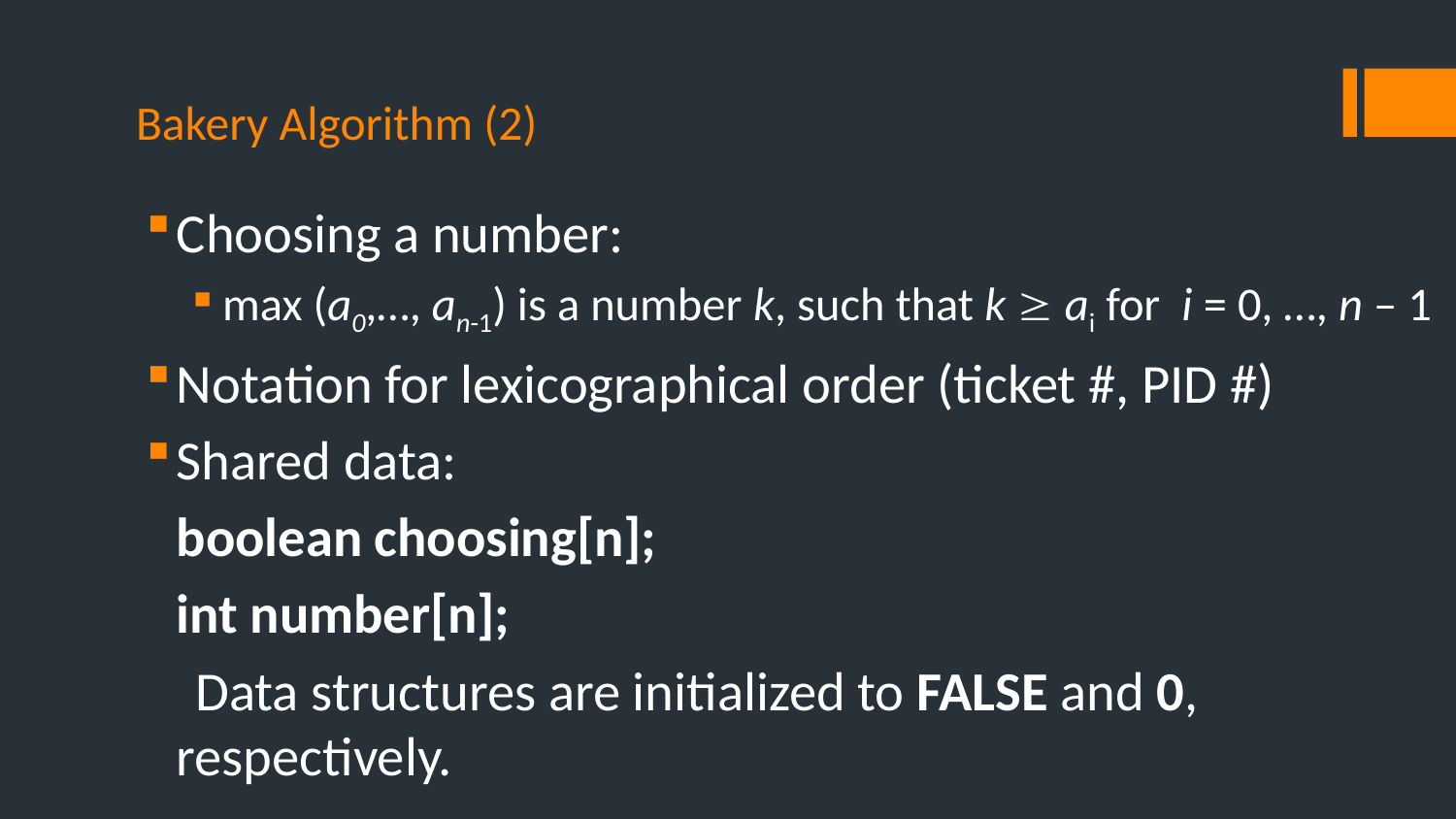

# Bakery Algorithm (2)
Choosing a number:
max (a0,…, an-1) is a number k, such that k ≥ ai for  i = 0, …, n – 1
Notation for lexicographical order (ticket #, PID #)
Shared data:
		boolean choosing[n];
		int number[n];
    Data structures are initialized to FALSE and 0, respectively.